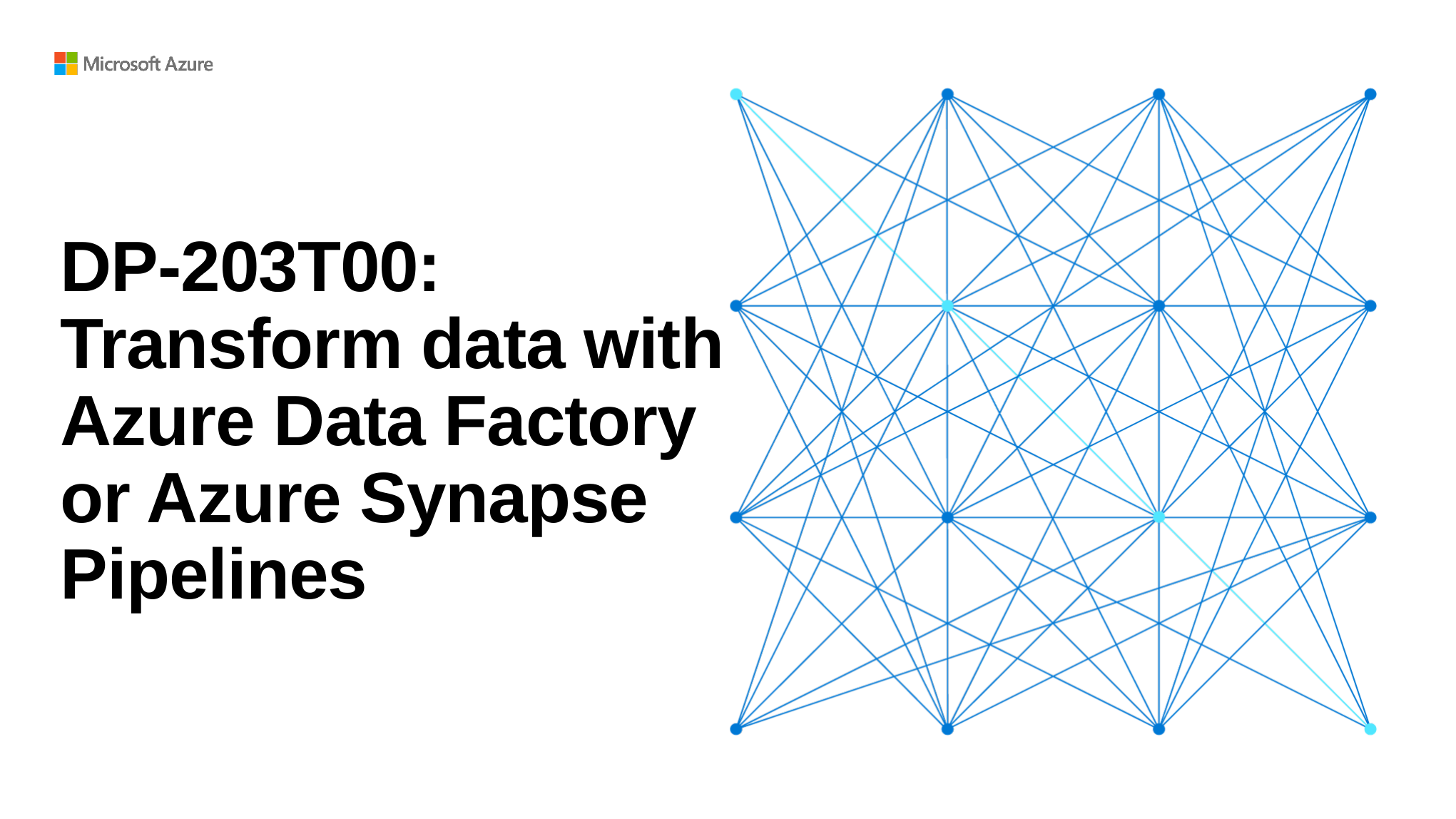

# DP-203T00: Transform data with Azure Data Factory or Azure Synapse Pipelines